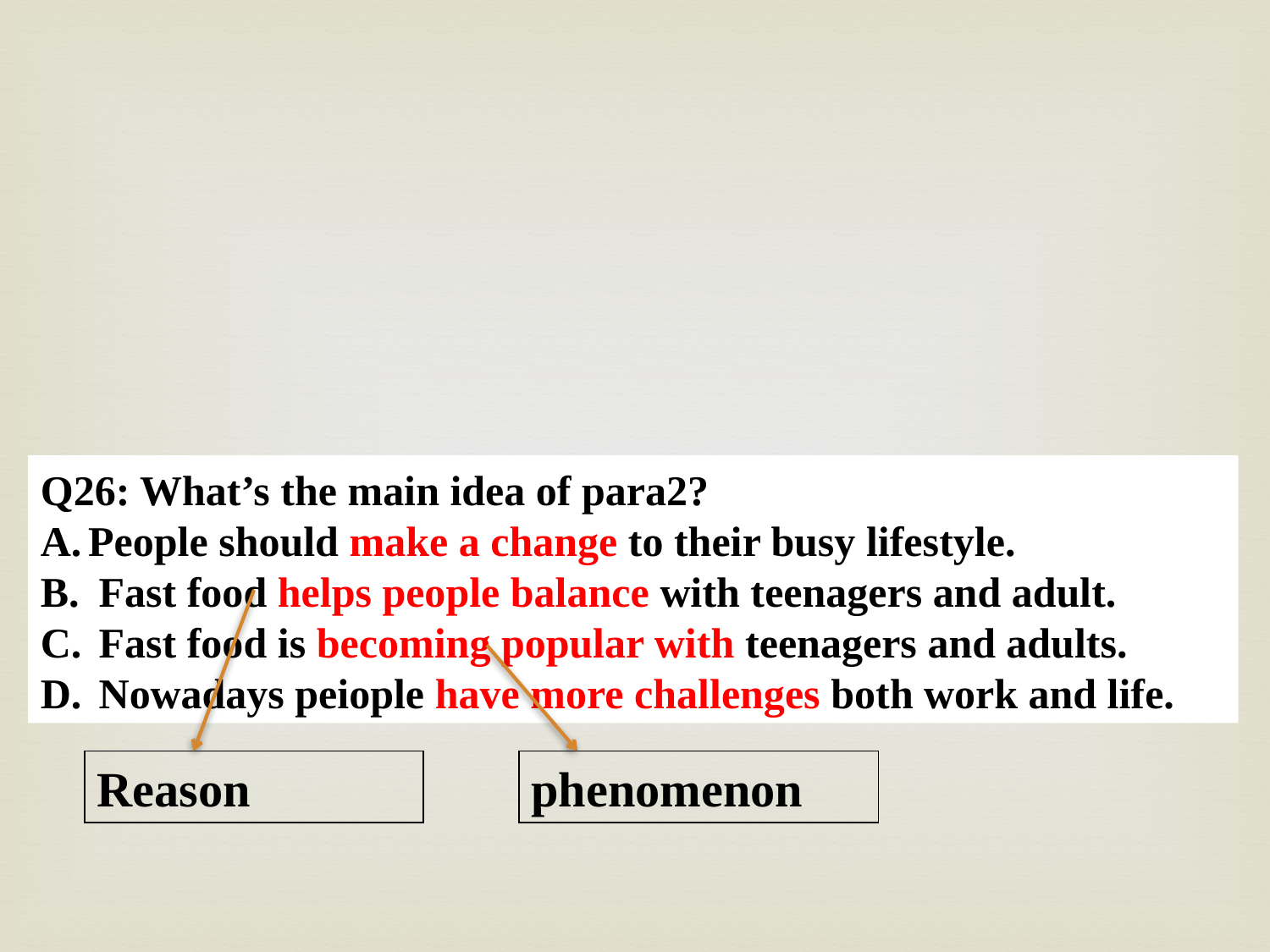

Q26: What’s the main idea of para2?
People should make a change to their busy lifestyle.
 Fast food helps people balance with teenagers and adult.
 Fast food is becoming popular with teenagers and adults.
 Nowadays peiople have more challenges both work and life.
Q26: What’s the main idea of para2?
People should make a change to their busy lifestyle.
 Fast food helps people balance with teenagers and adult.
 Fast food is becoming popular with teenagers and adults.
 Nowadays peiople have more challenges both work and life.
Q26: What’s the main idea of para2?
People should make a change to their busy lifestyle.
 Fast food helps people balance with teenagers and adult.
 Fast food is becoming popular with teenagers and adults.
 Nowadays peiople have more challenges both work and life.
Reason
phenomenon